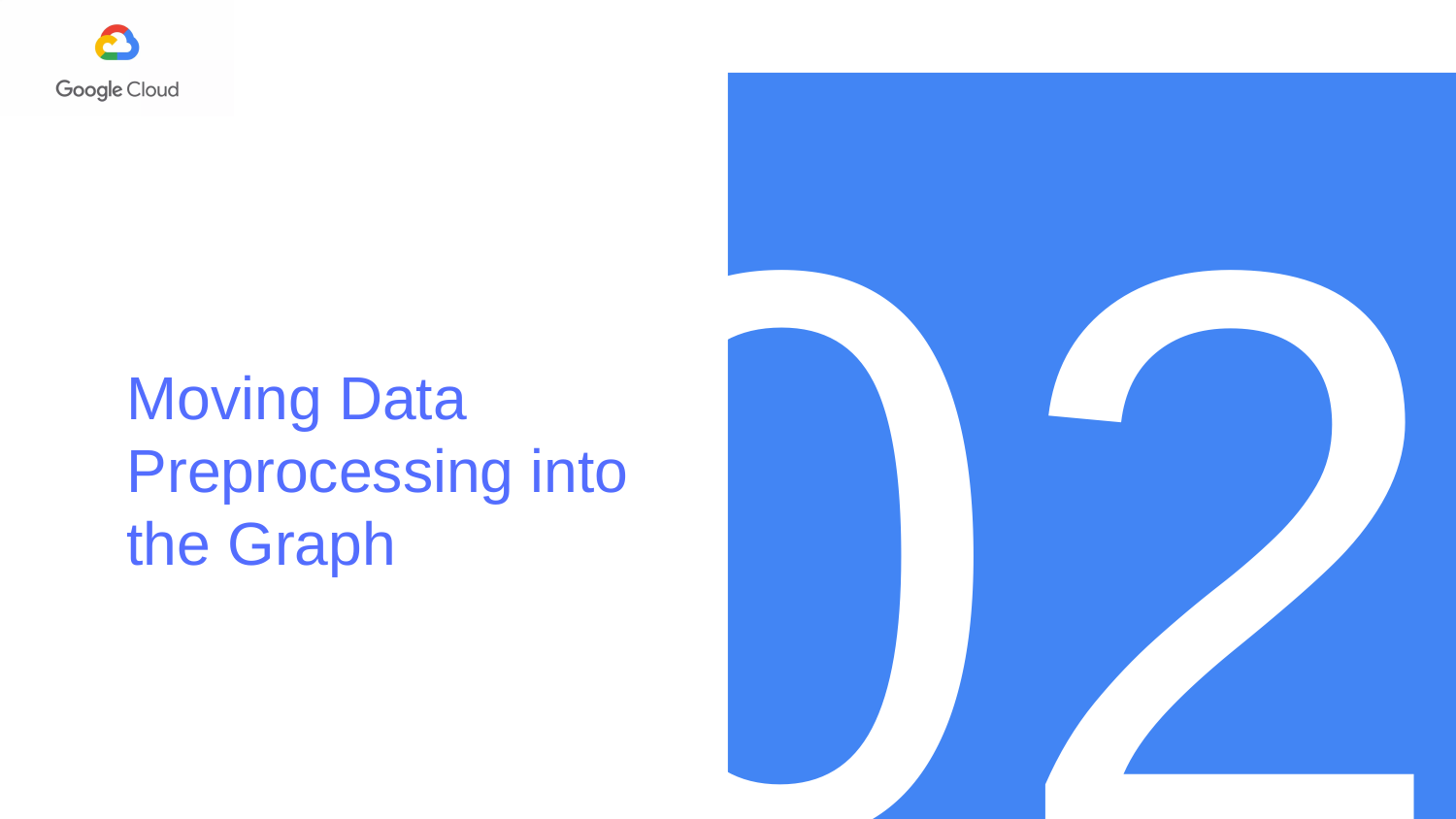

02

# Moving Data Preprocessing into the Graph